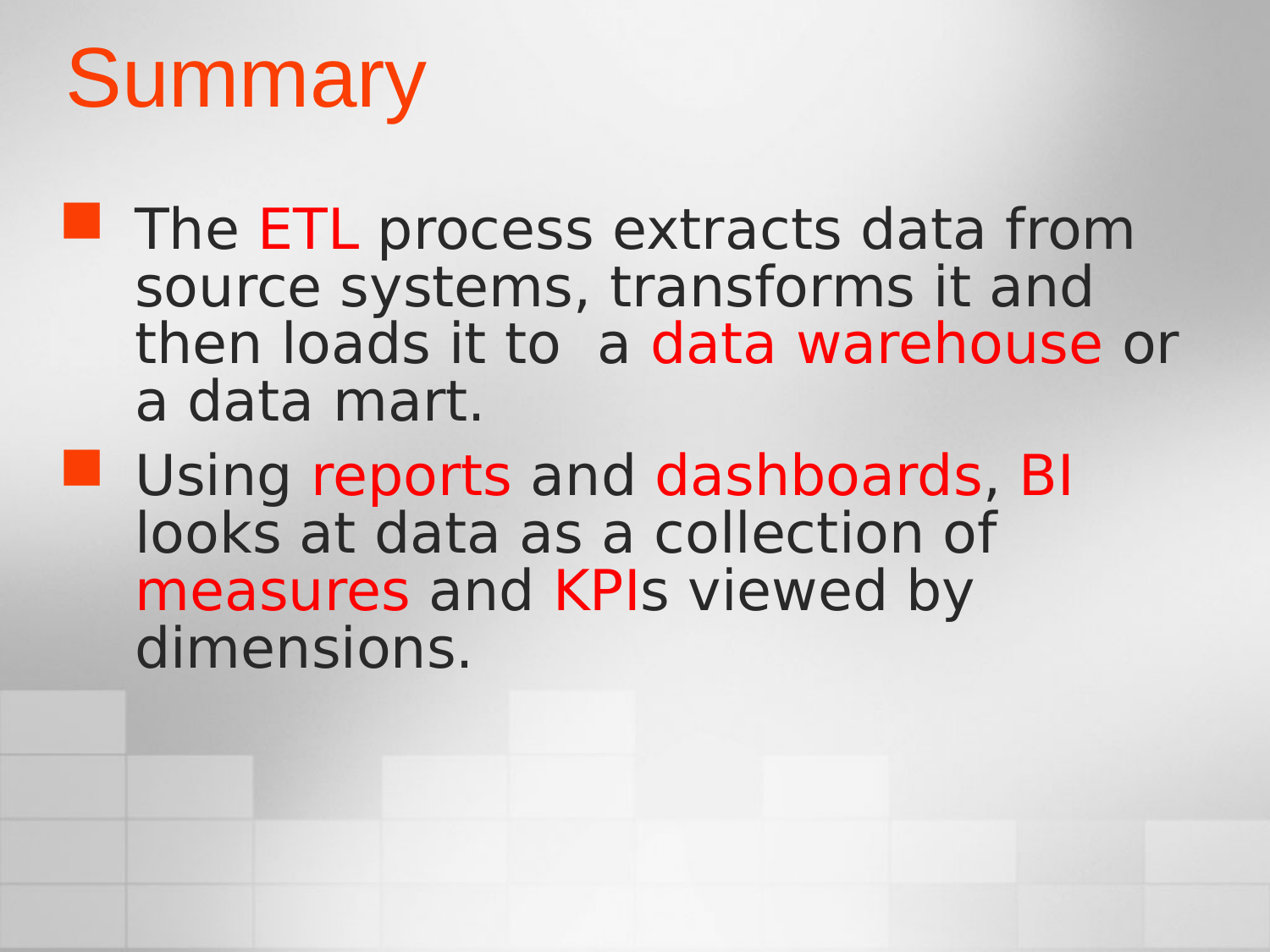

# Summary
The ETL process extracts data from source systems, transforms it and then loads it to  a data warehouse or a data mart.
Using reports and dashboards, BI looks at data as a collection of measures and KPIs viewed by dimensions.